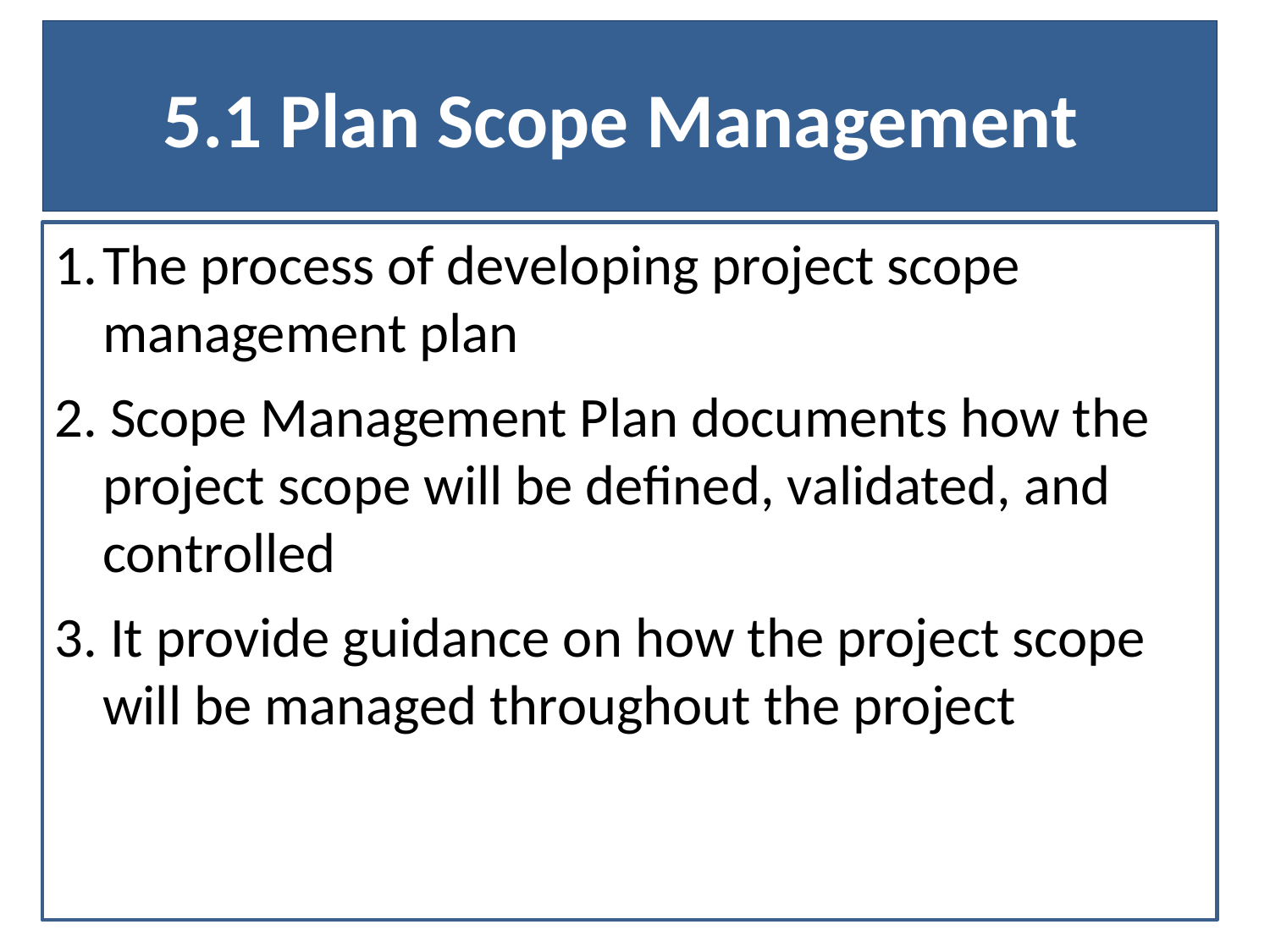

# 5.1 Plan Scope Management
The process of developing project scope management plan

2. Scope Management Plan documents how the project scope will be defined, validated, and controlled

3. It provide guidance on how the project scope will be managed throughout the project